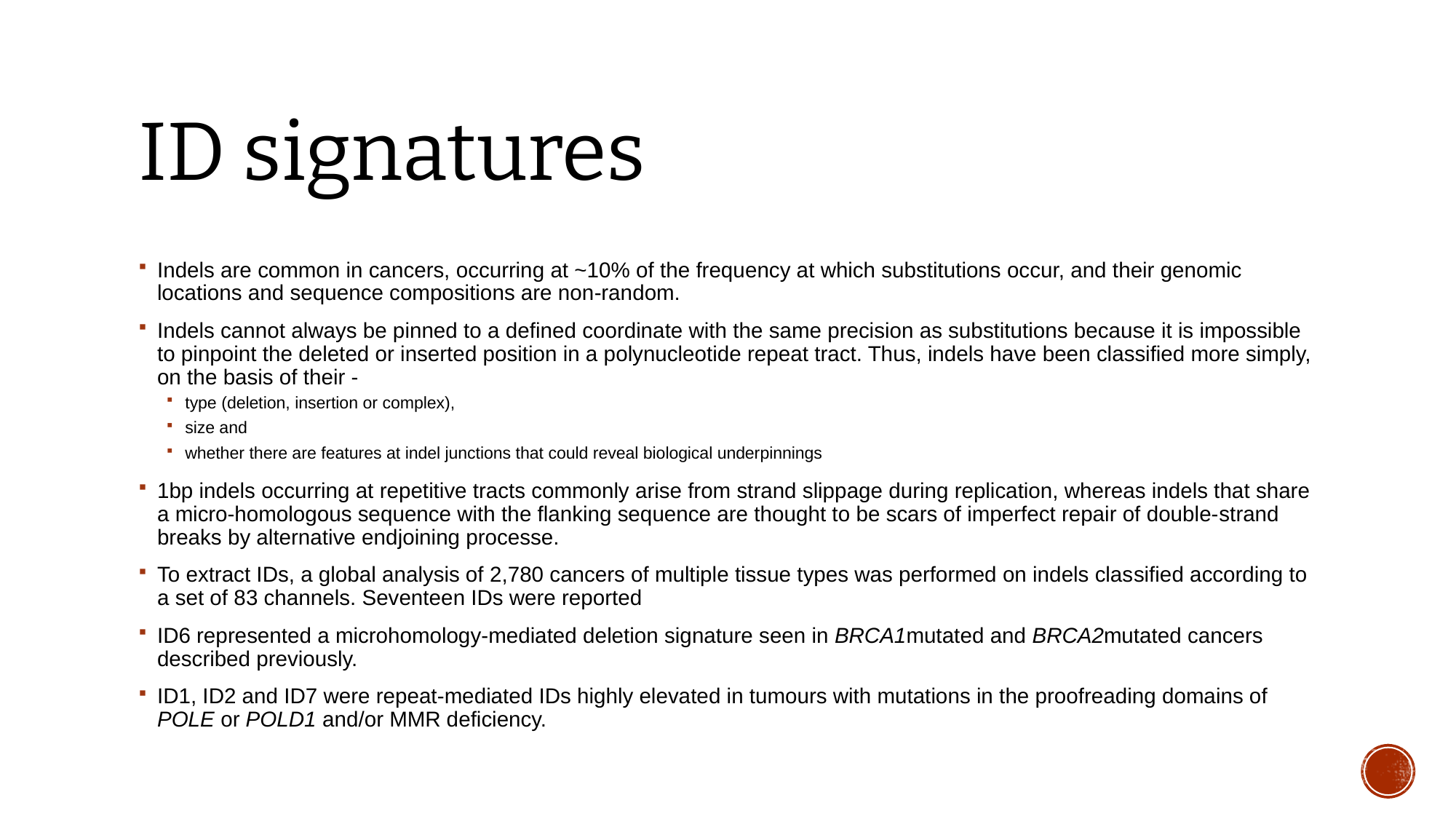

# ID signatures
Indels are common in cancers, occurring at ~10% of the frequency at which substitutions occur, and their genomic locations and sequence compositions are non­-random.
Indels cannot always be pinned to a defined coordinate with the same precision as substitutions because it is impossible to pinpoint the deleted or inserted position in a polynucleotide repeat tract. Thus, indels have been classified more simply, on the basis of their -
type (deletion, insertion or complex),
size and
whether there are features at indel junctions that could reveal biological underpinnings
1­bp indels occurring at repetitive tracts commonly arise from strand slippage during replication, whereas indels that share a micro-homologous sequence with the flanking sequence are thought to be scars of imperfect repair of double-­strand breaks by alternative end­joining processe.
To extract IDs, a global analysis of 2,780 cancers of multiple tissue types was performed on indels clas­sified according to a set of 83 channels. Seventeen IDs were reported
ID6 represented a microhomology­-mediated deletion sig­nature seen in BRCA1­mutated and BRCA2­mutated cancers described previously.
ID1, ID2 and ID7 were repeat-­mediated IDs highly elevated in tumours with mutations in the proofreading domains of POLE or POLD1 and/or MMR deficiency.